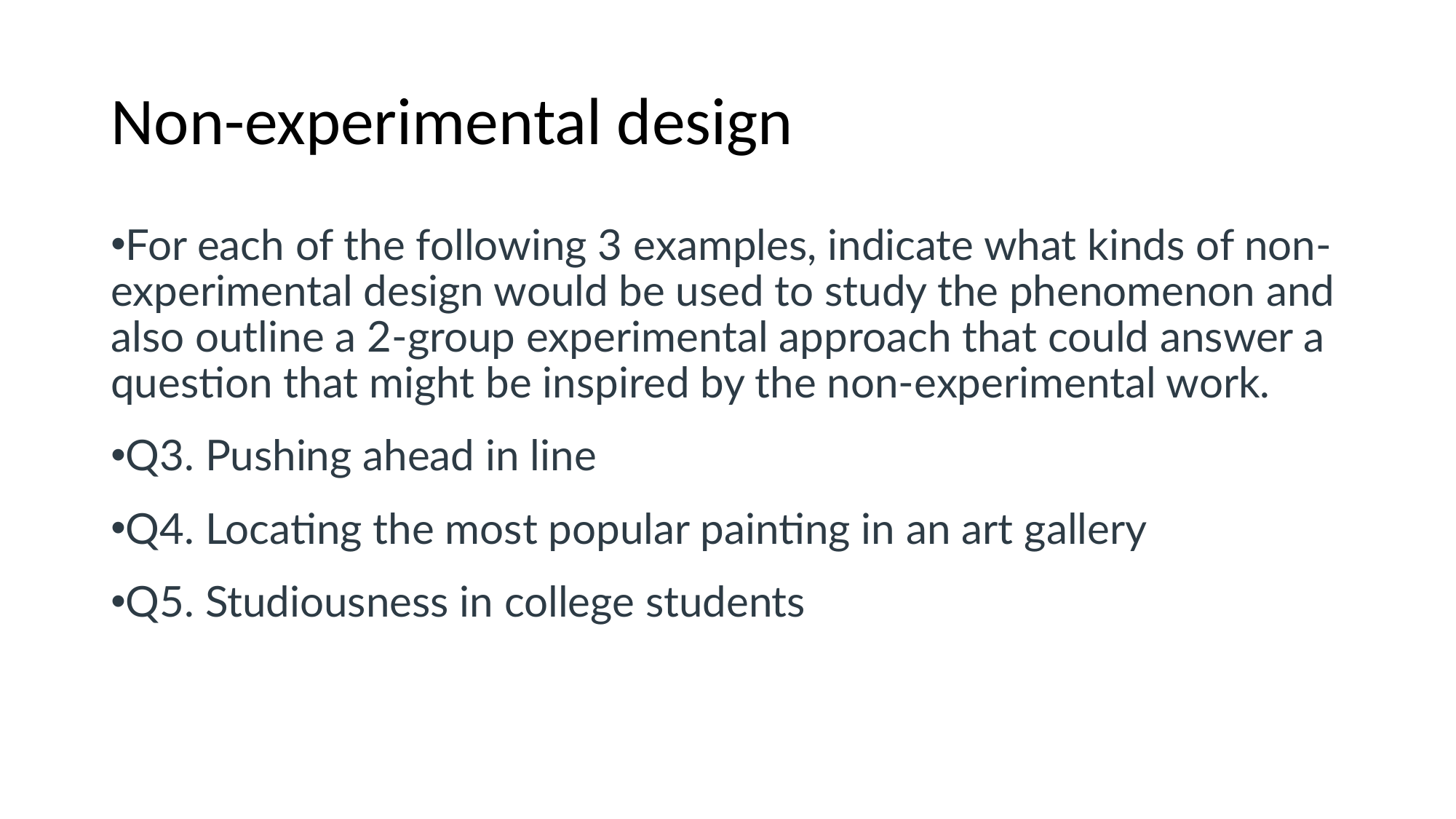

# Non-experimental design
For each of the following 3 examples, indicate what kinds of non-experimental design would be used to study the phenomenon and also outline a 2-group experimental approach that could answer a question that might be inspired by the non-experimental work.
Q3. Pushing ahead in line
Q4. Locating the most popular painting in an art gallery
Q5. Studiousness in college students